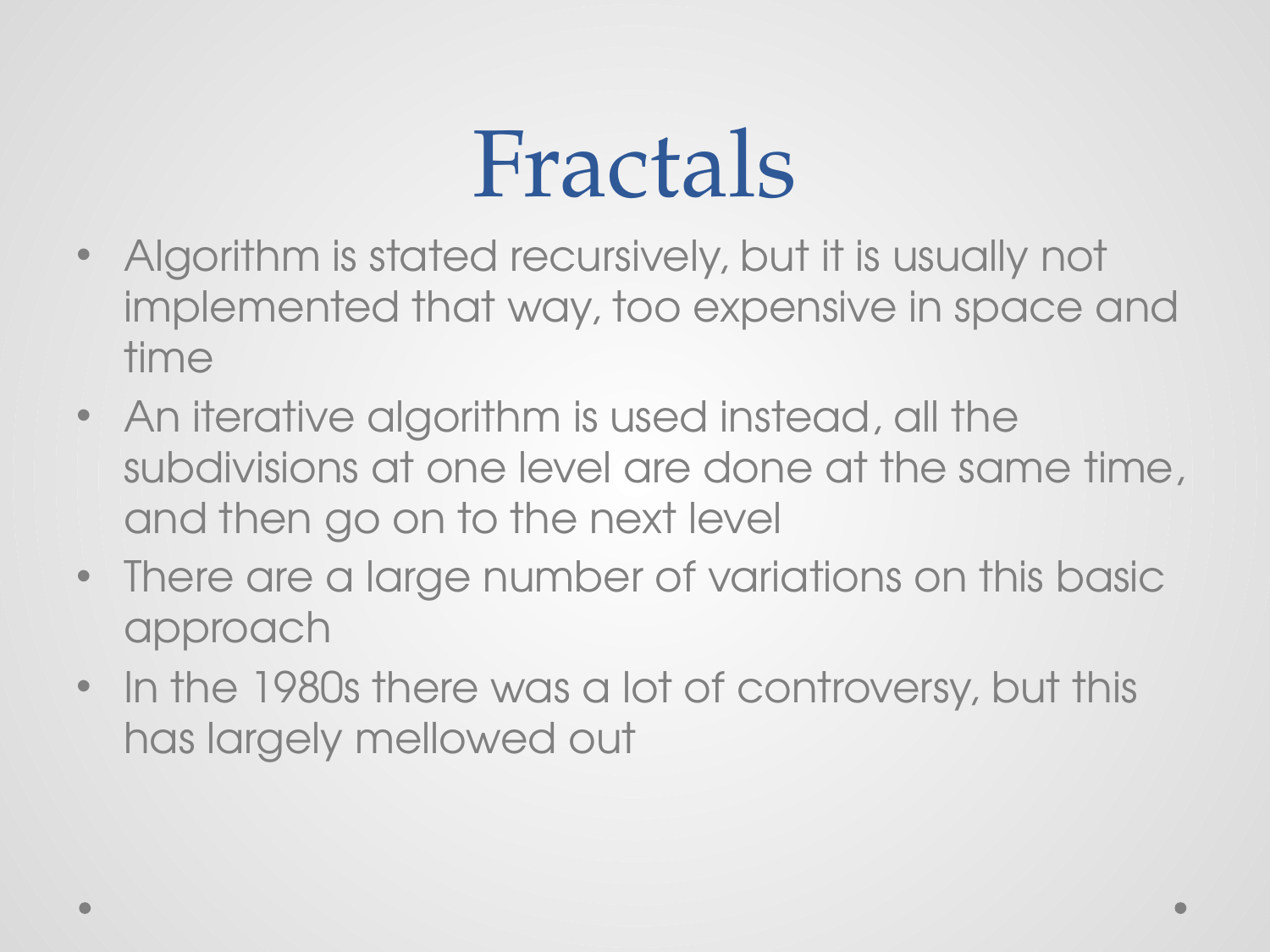

# Fractals
Algorithm is stated recursively, but it is usually not implemented that way, too expensive in space and time
An iterative algorithm is used instead, all the subdivisions at one level are done at the same time, and then go on to the next level
There are a large number of variations on this basic approach
In the 1980s there was a lot of controversy, but this has largely mellowed out